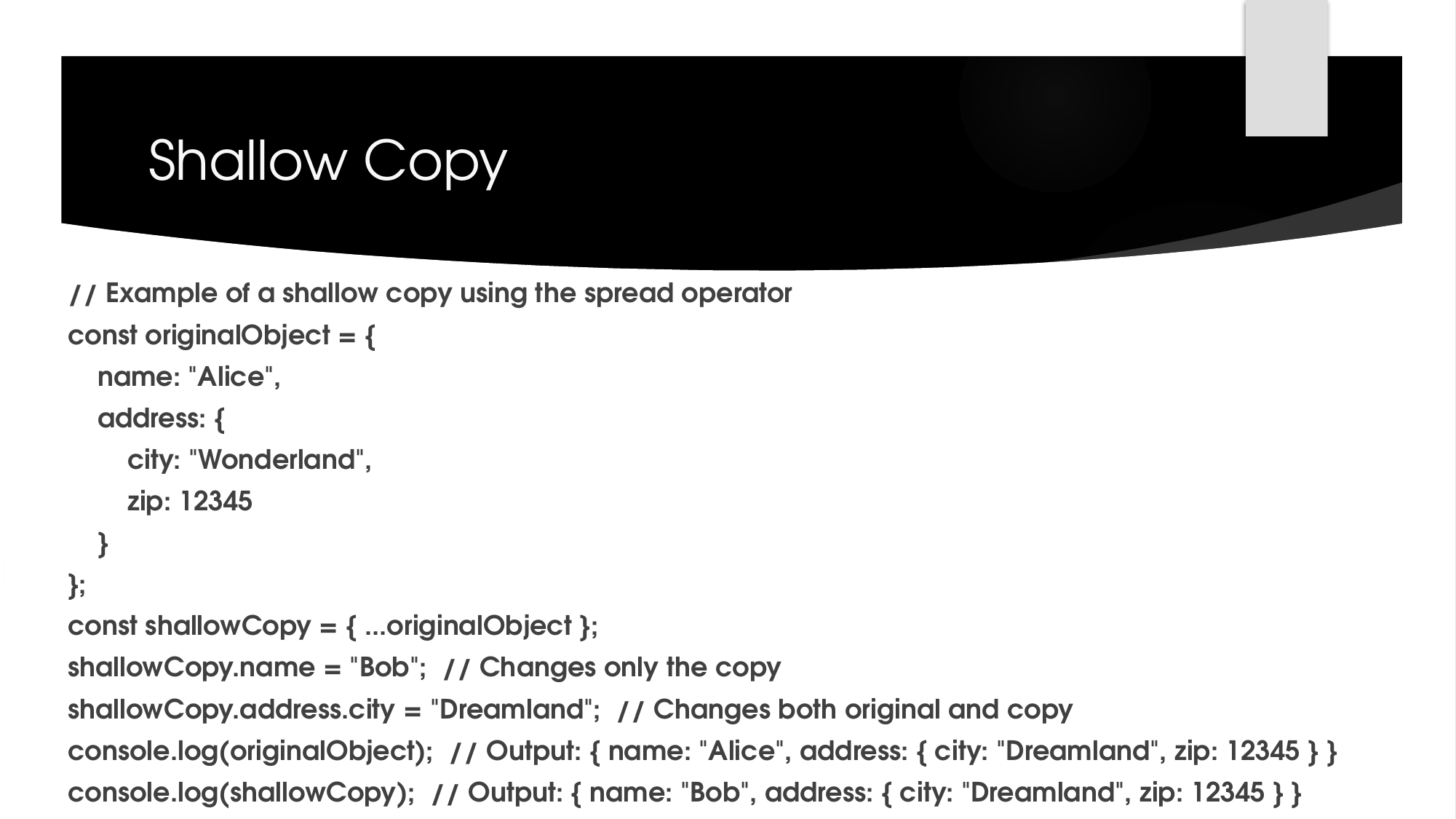

# Shallow Copy
// Example of a shallow copy using the spread operator
const originalObject = {
    name: "Alice",
    address: {
        city: "Wonderland",
        zip: 12345
    }
};
const shallowCopy = { ...originalObject };
shallowCopy.name = "Bob";  // Changes only the copy
shallowCopy.address.city = "Dreamland";  // Changes both original and copy
console.log(originalObject);  // Output: { name: "Alice", address: { city: "Dreamland", zip: 12345 } }
console.log(shallowCopy);  // Output: { name: "Bob", address: { city: "Dreamland", zip: 12345 } }